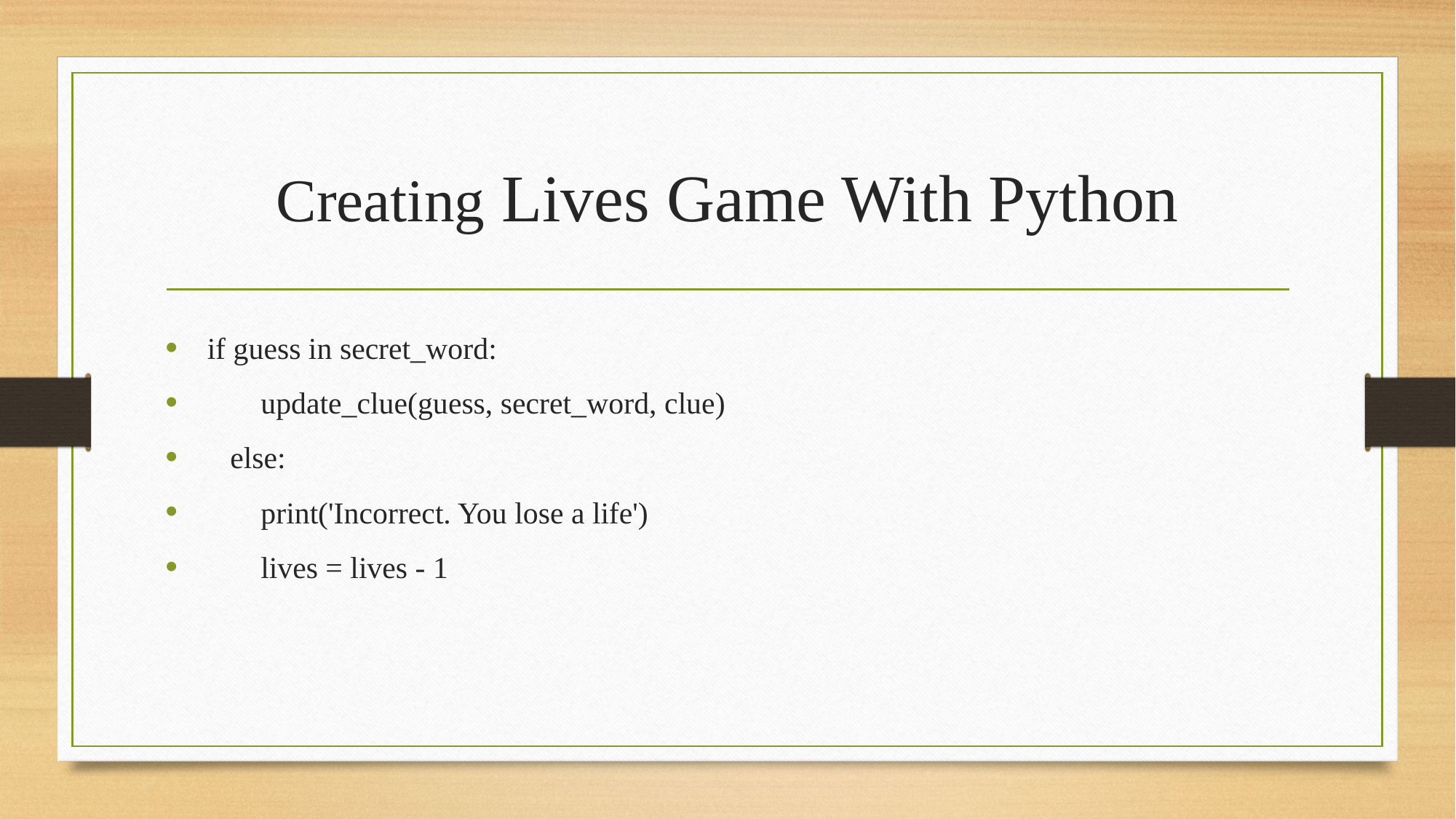

# Creating Lives Game With Python
 if guess in secret_word:
        update_clue(guess, secret_word, clue)
    else:
        print('Incorrect. You lose a life')
        lives = lives - 1